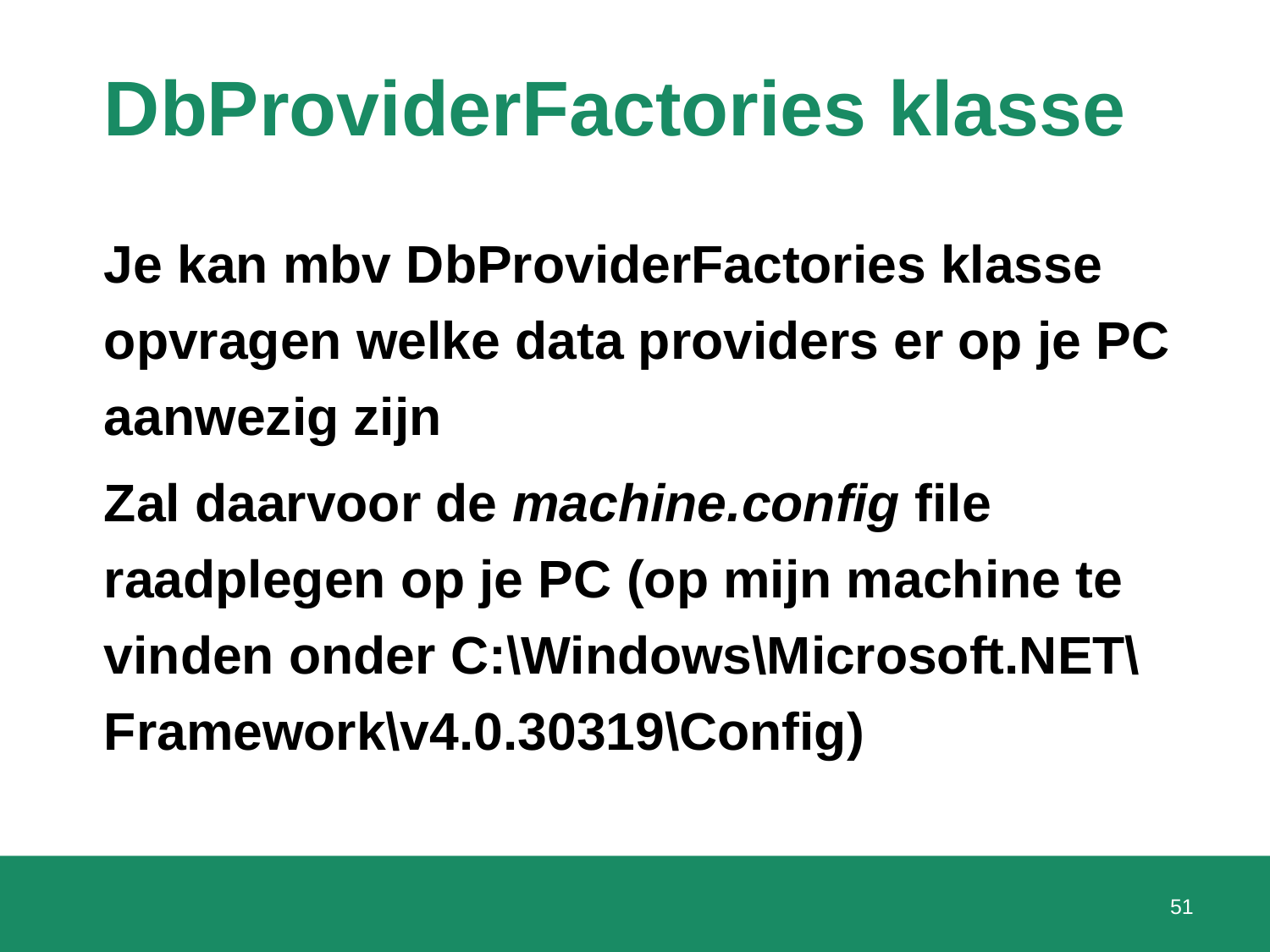

# DbProviderFactories klasse
Je kan mbv DbProviderFactories klasse opvragen welke data providers er op je PC aanwezig zijn
Zal daarvoor de machine.config file raadplegen op je PC (op mijn machine te vinden onder C:\Windows\Microsoft.NET\Framework\v4.0.30319\Config)
51